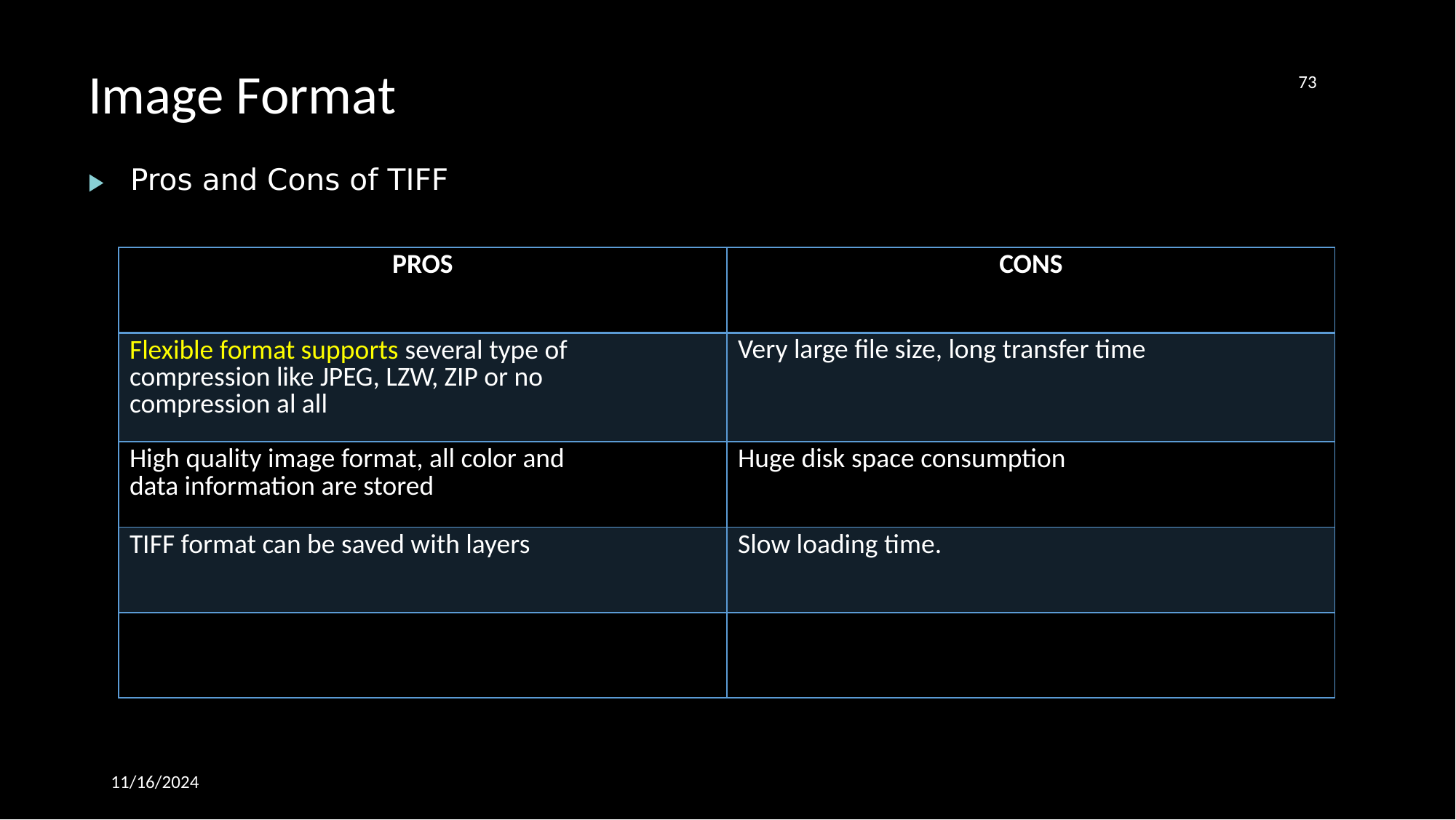

73
# Image Format
▶	Pros and Cons of TIFF
| PROS | CONS |
| --- | --- |
| Flexible format supports several type of compression like JPEG, LZW, ZIP or no compression al all | Very large file size, long transfer time |
| High quality image format, all color and data information are stored | Huge disk space consumption |
| TIFF format can be saved with layers | Slow loading time. |
|  |  |
11/16/2024